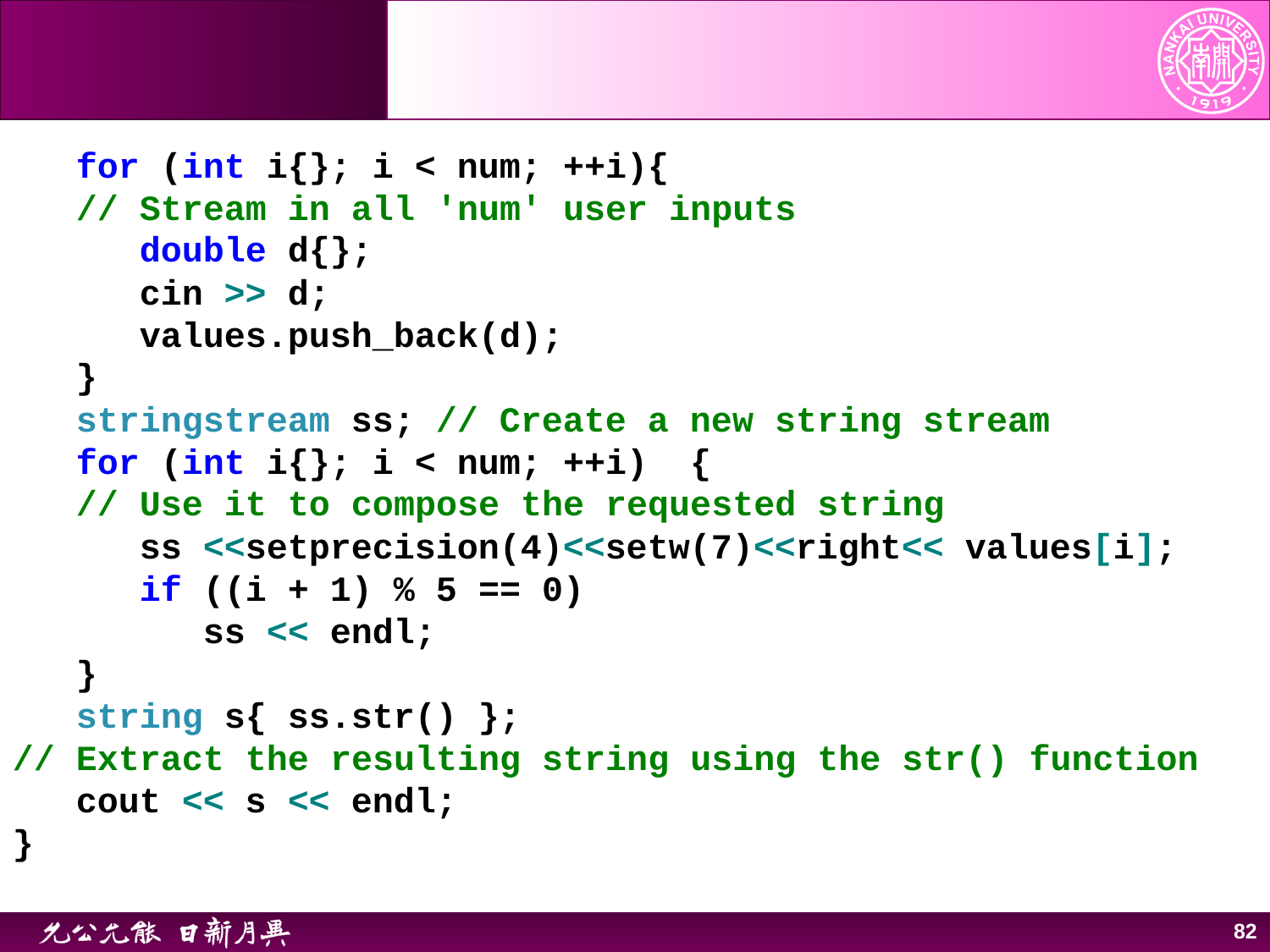

for (int i{}; i < num; ++i){
   // Stream in all 'num' user inputs
      double d{};
      cin >> d;
      values.push_back(d);
   }
   stringstream ss; // Create a new string stream
   for (int i{}; i < num; ++i)  {
   // Use it to compose the requested string
      ss <<setprecision(4)<<setw(7)<<right<< values[i];
      if ((i + 1) % 5 == 0)
         ss << endl;
   }
   string s{ ss.str() };
// Extract the resulting string using the str() function
   cout << s << endl;
}
82